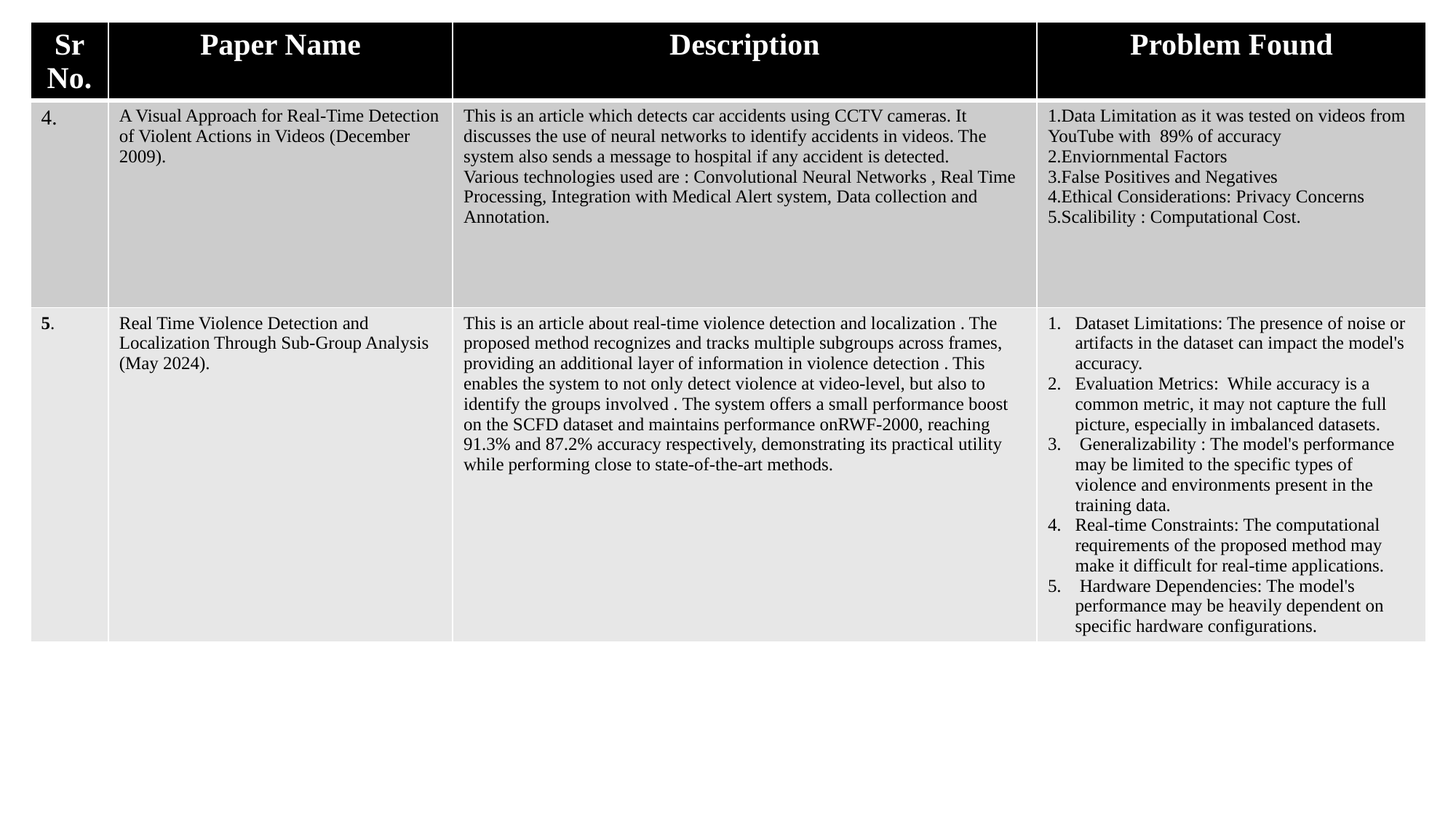

| Sr No. | Paper Name | Description | Problem Found |
| --- | --- | --- | --- |
| 4. | A Visual Approach for Real-Time Detection of Violent Actions in Videos (December 2009). | This is an article which detects car accidents using CCTV cameras. It discusses the use of neural networks to identify accidents in videos. The system also sends a message to hospital if any accident is detected. Various technologies used are : Convolutional Neural Networks , Real Time Processing, Integration with Medical Alert system, Data collection and Annotation. | 1.Data Limitation as it was tested on videos from YouTube with 89% of accuracy 2.Enviornmental Factors 3.False Positives and Negatives 4.Ethical Considerations: Privacy Concerns 5.Scalibility : Computational Cost. |
| 5. | Real Time Violence Detection and Localization Through Sub-Group Analysis (May 2024). | This is an article about real-time violence detection and localization . The proposed method recognizes and tracks multiple subgroups across frames, providing an additional layer of information in violence detection . This enables the system to not only detect violence at video-level, but also to identify the groups involved . The system offers a small performance boost on the SCFD dataset and maintains performance onRWF-2000, reaching 91.3% and 87.2% accuracy respectively, demonstrating its practical utility while performing close to state-of-the-art methods. | Dataset Limitations: The presence of noise or artifacts in the dataset can impact the model's accuracy. Evaluation Metrics: While accuracy is a common metric, it may not capture the full picture, especially in imbalanced datasets. Generalizability : The model's performance may be limited to the specific types of violence and environments present in the training data. Real-time Constraints: The computational requirements of the proposed method may make it difficult for real-time applications. Hardware Dependencies: The model's performance may be heavily dependent on specific hardware configurations. |